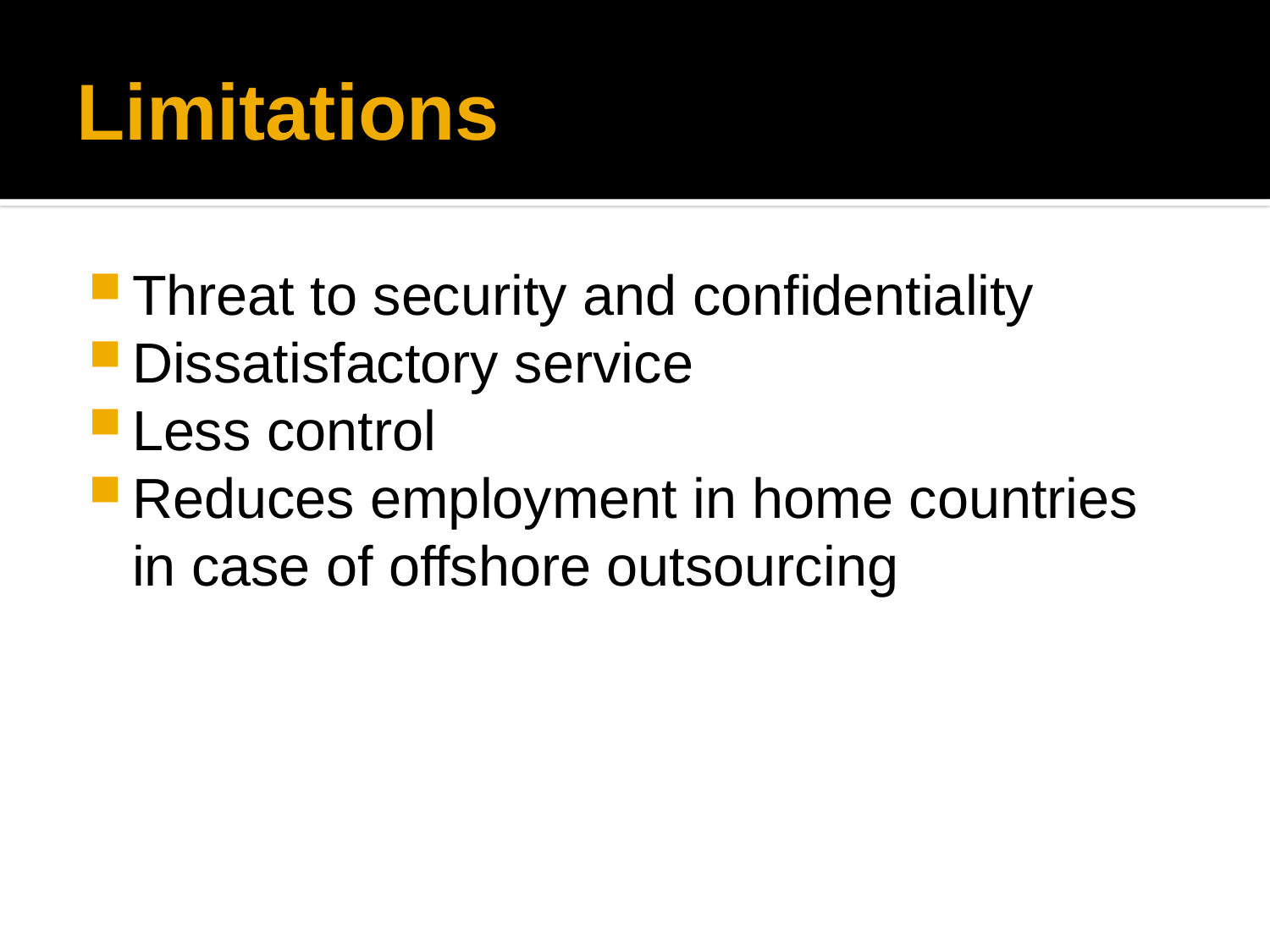

# Limitations
Threat to security and confidentiality
Dissatisfactory service
Less control
Reduces employment in home countries in case of offshore outsourcing